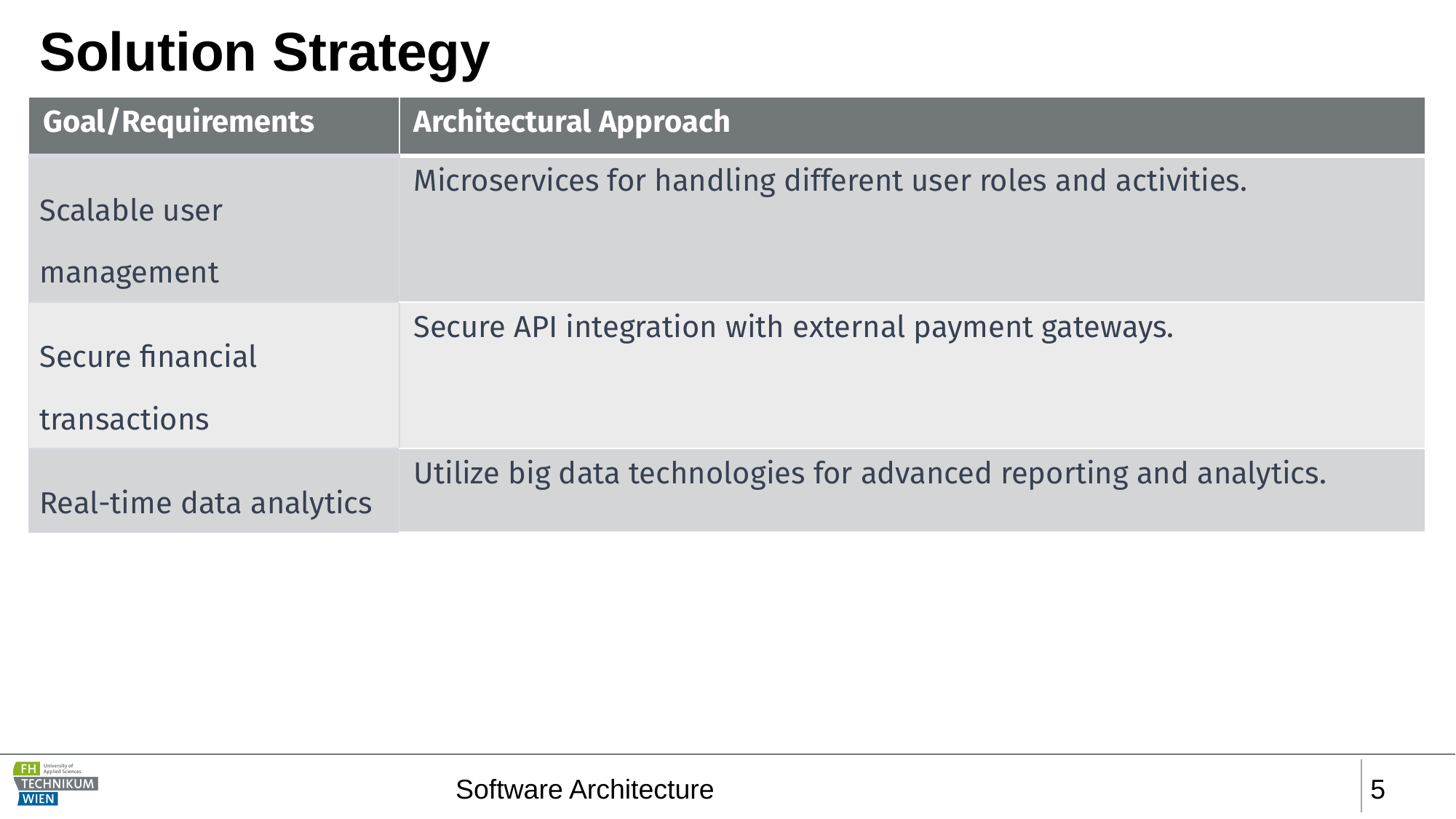

# Solution Strategy
| Goal/Requirements | Architectural Approach |
| --- | --- |
| Scalable user management | Microservices for handling different user roles and activities. |
| Secure financial transactions | Secure API integration with external payment gateways. |
| Real-time data analytics | Utilize big data technologies for advanced reporting and analytics. |
Software Architecture
5